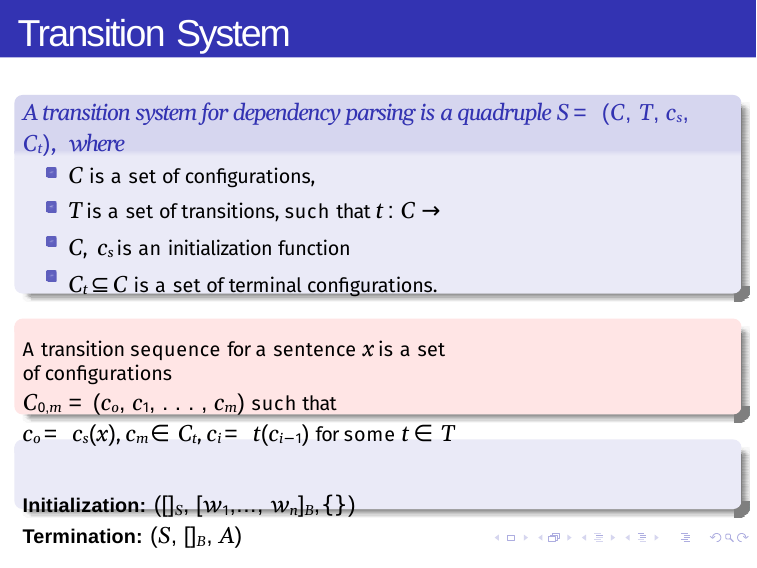

# Transition System
A transition system for dependency parsing is a quadruple S = (C, T, cs, Ct),  where
C is a set of configurations,
T is a set of transitions, such that t : C → C,  cs is an initialization function
Ct ⊆ C is a set of terminal configurations.
A transition sequence for a sentence x is a set of configurations
C0,m = (co, c1, . . . , cm) such that
co = cs(x), cm ∈ Ct, ci = t(ci−1) for some t ∈ T

Initialization: ([]S, [w1,..., wn]B,{})
Termination: (S, []B, A)

Transition Based Parsing: Formulation
Week 6, Lecture 2
3 / 15